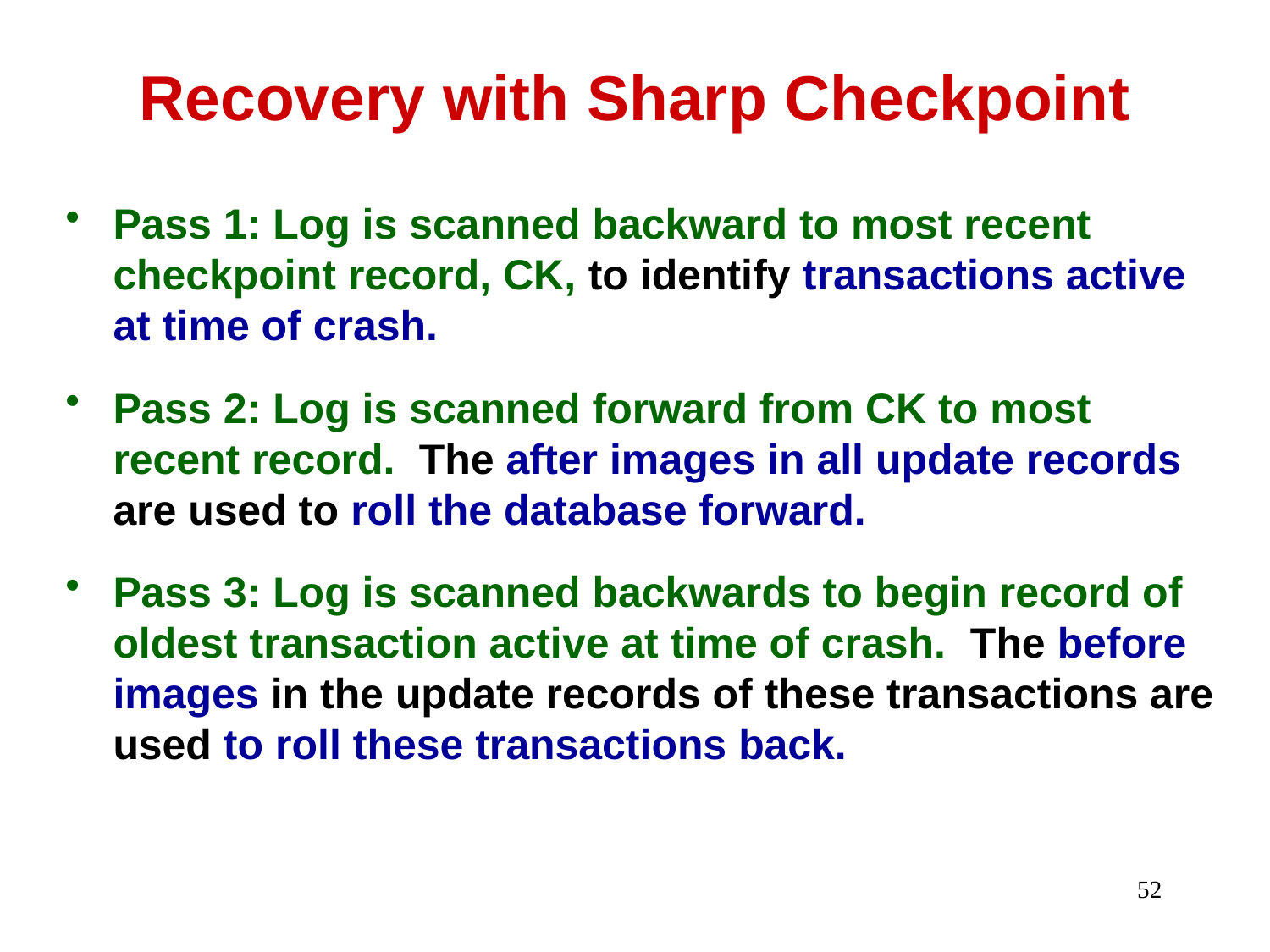

# Recovery with Sharp Checkpoint
Pass 1: Log is scanned backward to most recent checkpoint record, CK, to identify transactions active at time of crash.
Pass 2: Log is scanned forward from CK to most recent record.  The after images in all update records are used to roll the database forward.
Pass 3: Log is scanned backwards to begin record of oldest transaction active at time of crash.  The before images in the update records of these transactions are used to roll these transactions back.
52